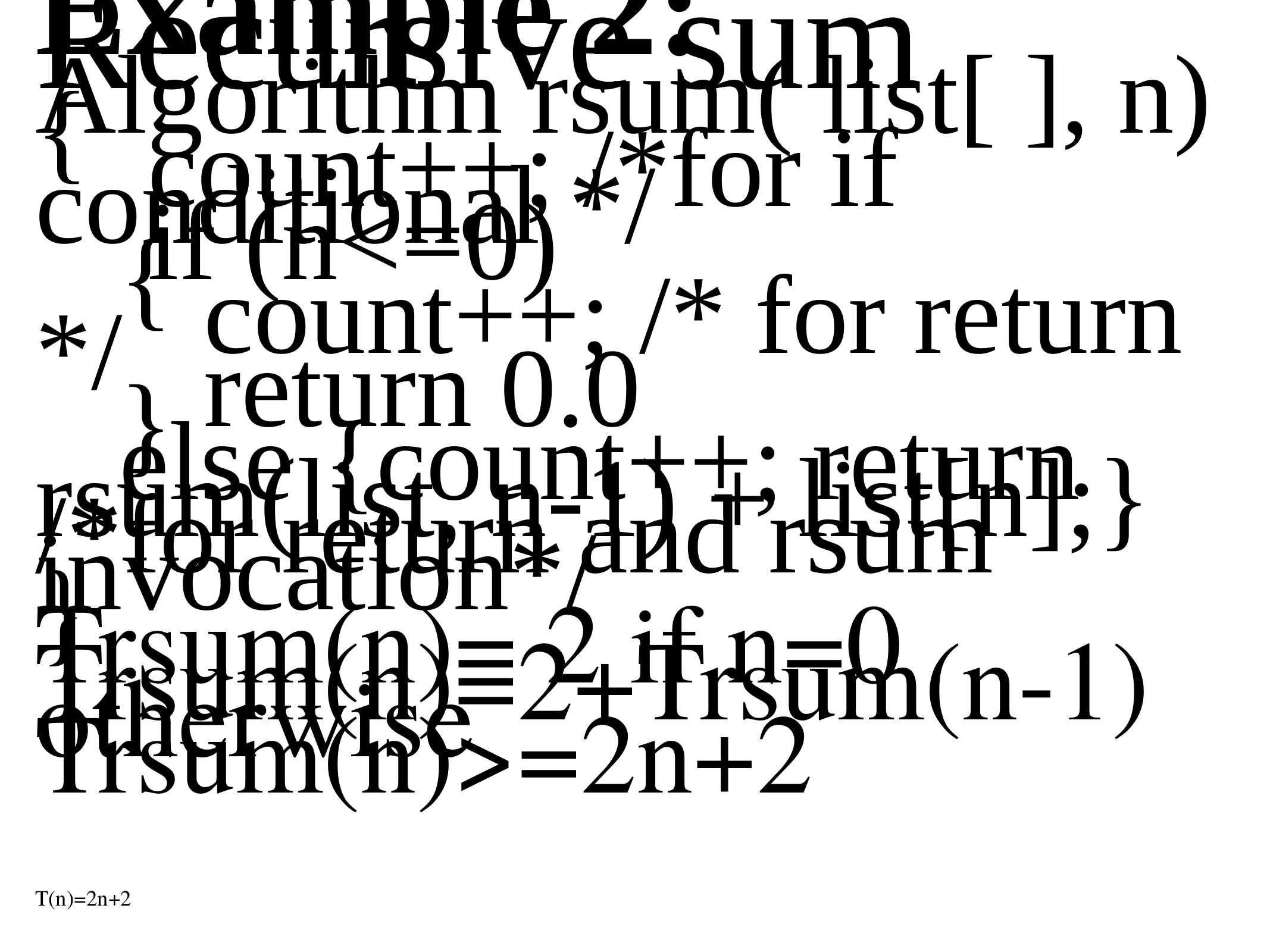

Example 2: Recursive sum
Algorithm rsum( list[ ], n)
{
    count++; /*for if conditional */
    if (n<=0)
   {
      count++; /* for return */
      return 0.0
   }
   else {count++; return rsum(list, n-1) + list[n];}
/*for return and rsum invocation*/
}
Trsum(n)= 2 if n=0
Trsum(n)=2+Trsum(n-1) otherwise
Trsum(n)>=2n+2

T(n)=2n+2